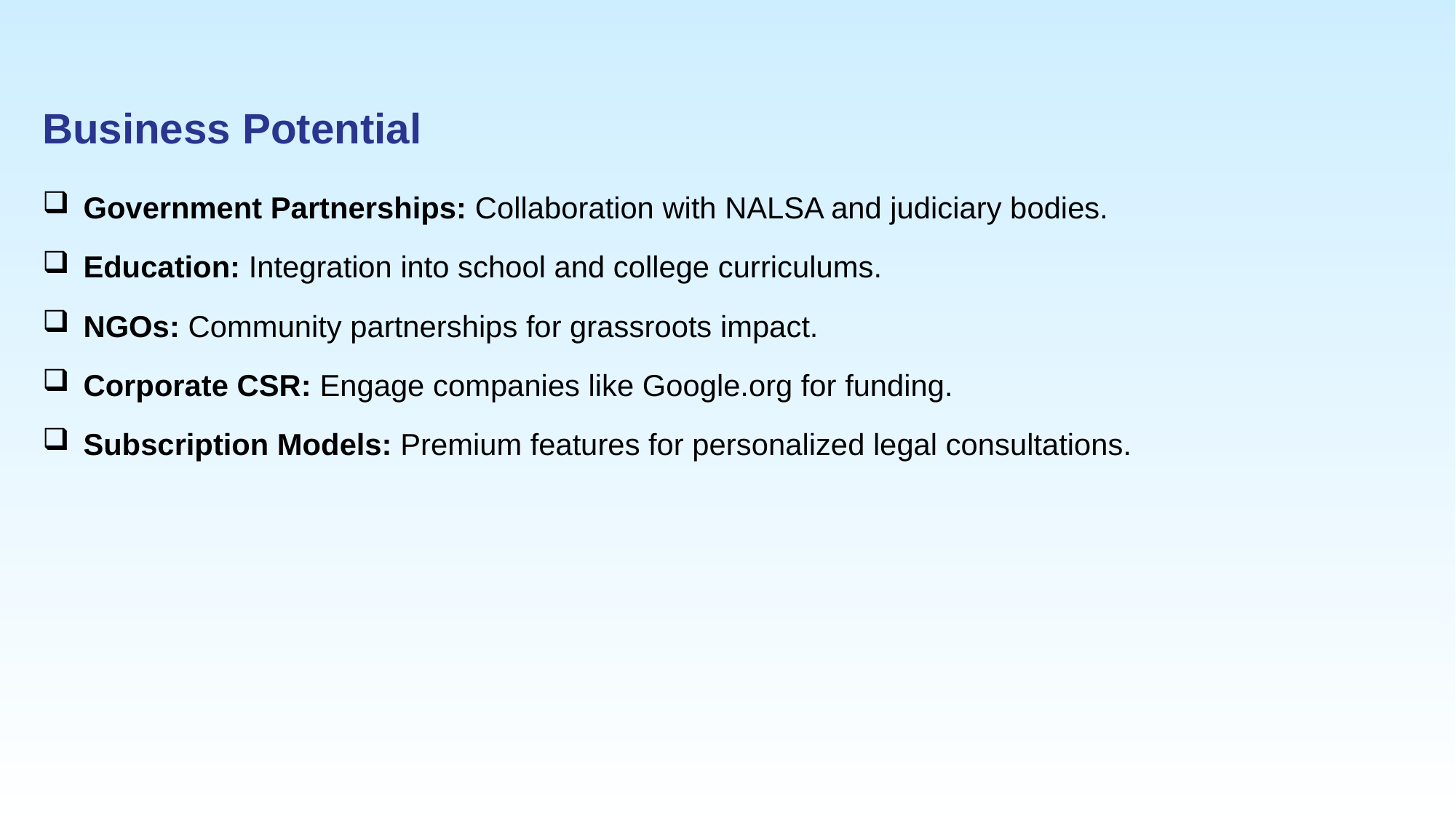

Business Potential
Government Partnerships: Collaboration with NALSA and judiciary bodies.
Education: Integration into school and college curriculums.
NGOs: Community partnerships for grassroots impact.
Corporate CSR: Engage companies like Google.org for funding.
Subscription Models: Premium features for personalized legal consultations.